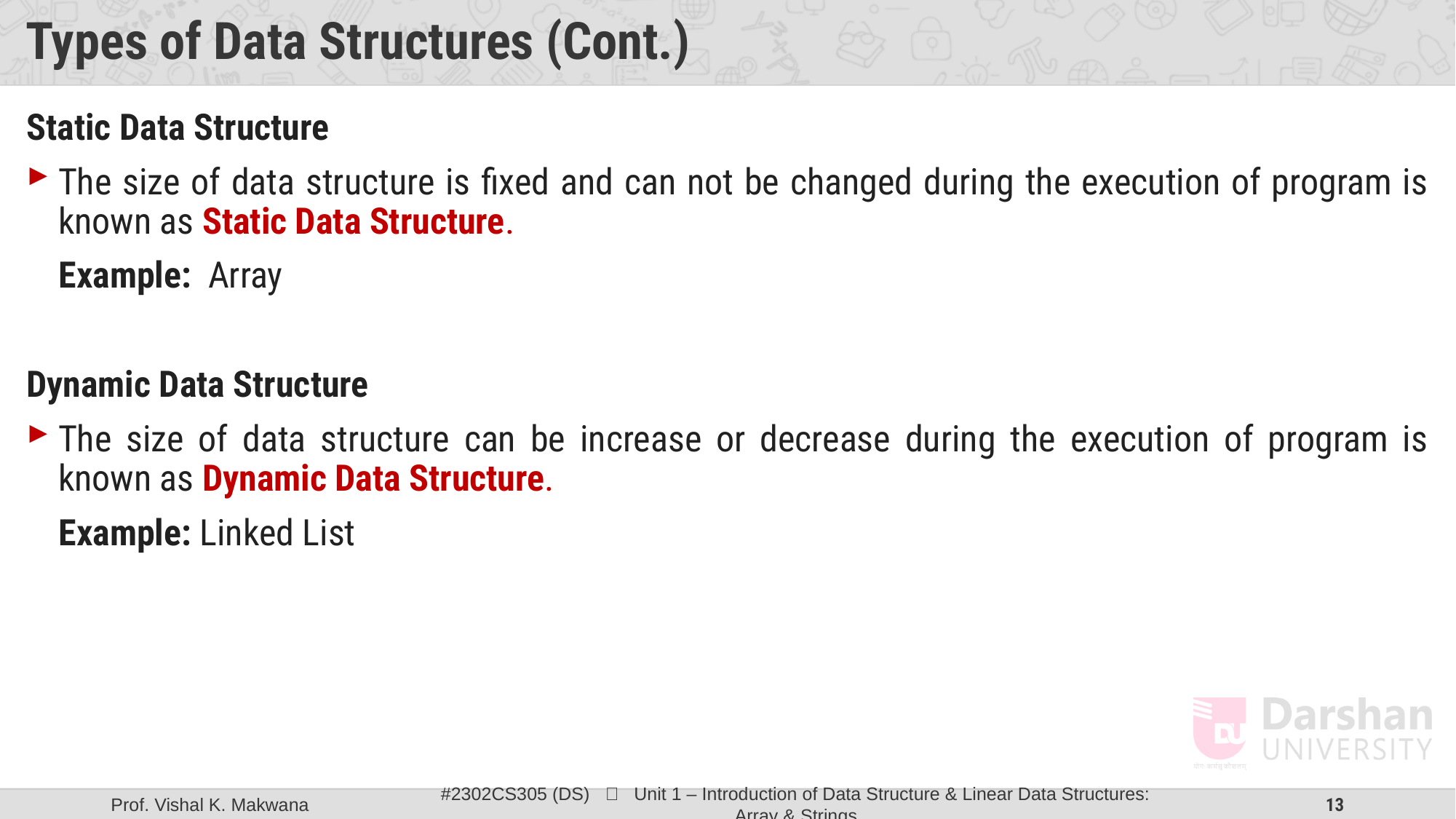

# Types of Data Structures (Cont.)
Static Data Structure
The size of data structure is fixed and can not be changed during the execution of program is known as Static Data Structure.
Example:  Array

Dynamic Data Structure
The size of data structure can be increase or decrease during the execution of program is known as Dynamic Data Structure.
Example: Linked List